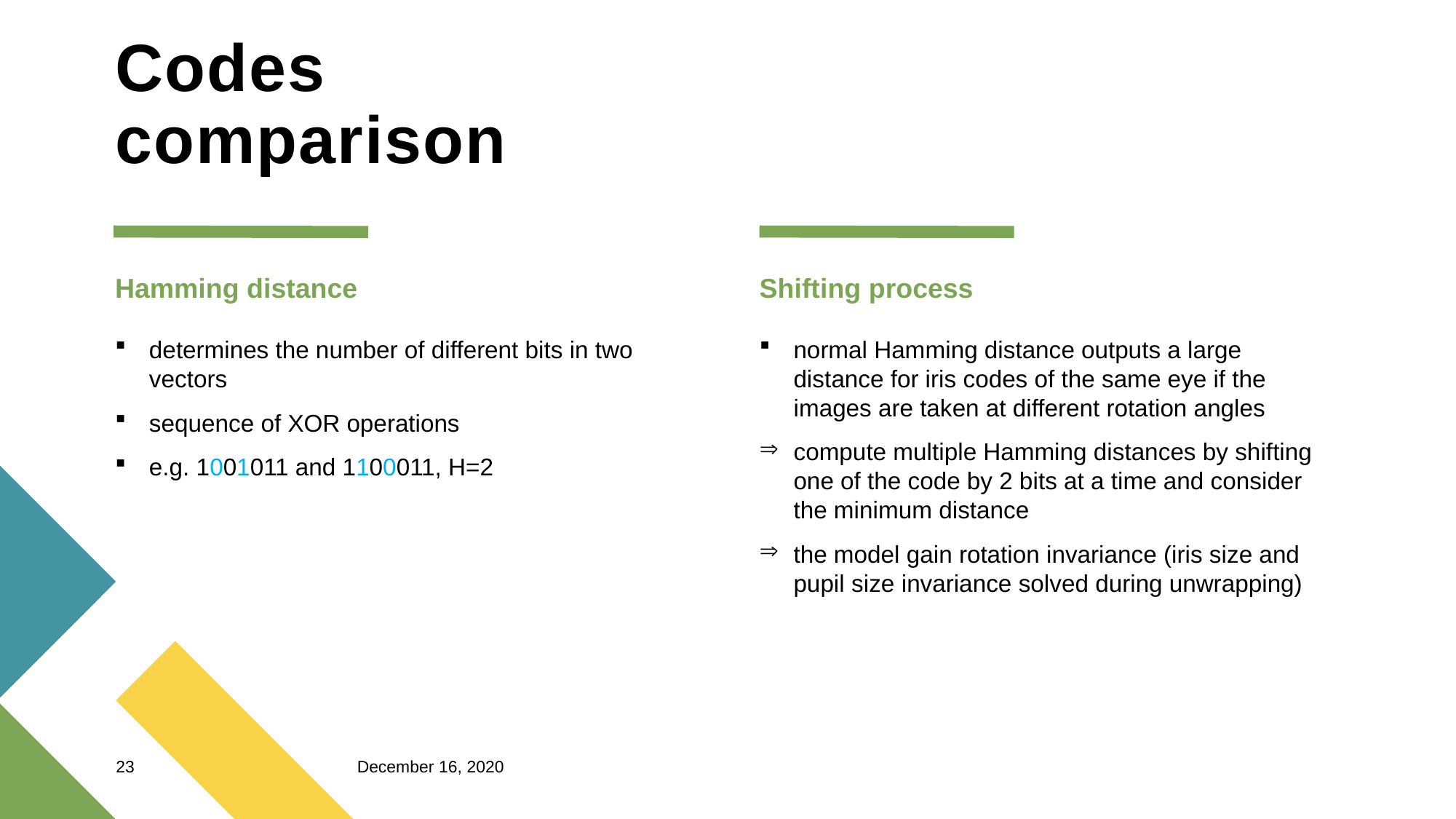

# Codes comparison
Hamming distance
Shifting process
normal Hamming distance outputs a large distance for iris codes of the same eye if the images are taken at different rotation angles
compute multiple Hamming distances by shifting  one of the code by 2 bits at a time and consider the minimum distance
the model gain rotation invariance (iris size and pupil size invariance solved during unwrapping)
determines the number of different bits in two vectors
sequence of XOR operations
e.g. 1001011 and 1100011, H=2
23
December 16, 2020